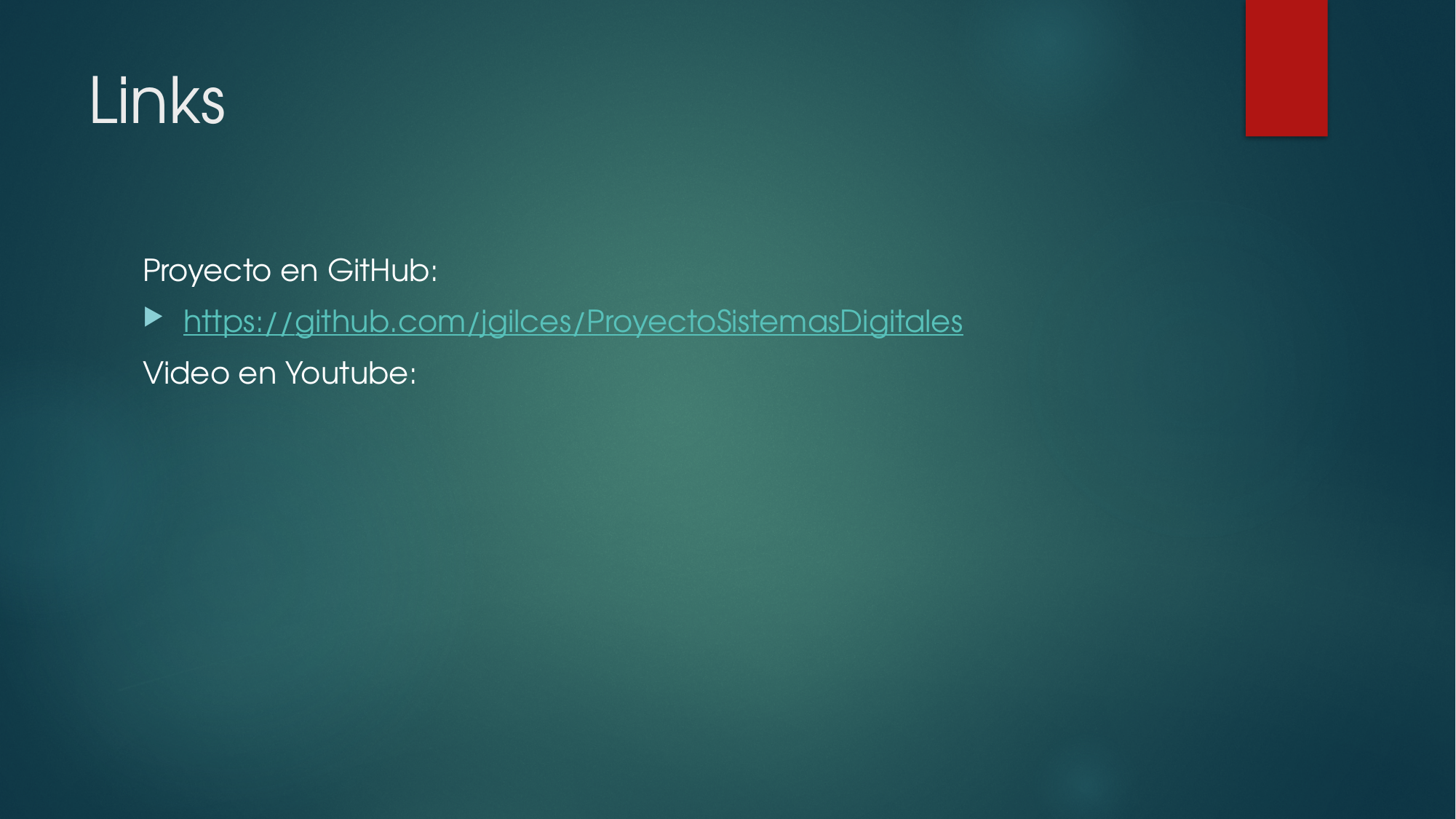

# Links
Proyecto en GitHub:
https://github.com/jgilces/ProyectoSistemasDigitales
Video en Youtube: